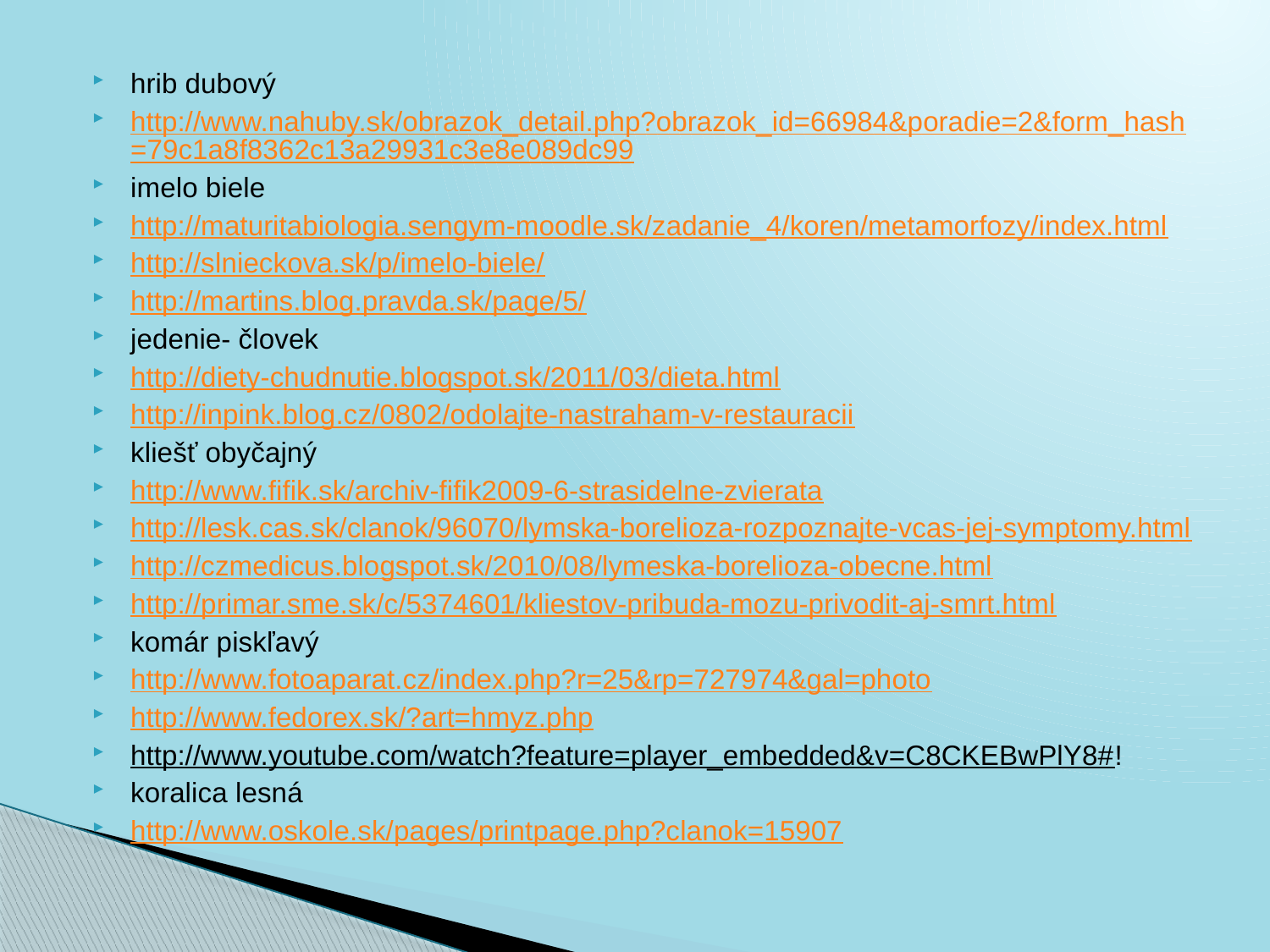

#
hrib dubový
http://www.nahuby.sk/obrazok_detail.php?obrazok_id=66984&poradie=2&form_hash=79c1a8f8362c13a29931c3e8e089dc99
imelo biele
http://maturitabiologia.sengym-moodle.sk/zadanie_4/koren/metamorfozy/index.html
http://slnieckova.sk/p/imelo-biele/
http://martins.blog.pravda.sk/page/5/
jedenie- človek
http://diety-chudnutie.blogspot.sk/2011/03/dieta.html
http://inpink.blog.cz/0802/odolajte-nastraham-v-restauracii
kliešť obyčajný
http://www.fifik.sk/archiv-fifik2009-6-strasidelne-zvierata
http://lesk.cas.sk/clanok/96070/lymska-borelioza-rozpoznajte-vcas-jej-symptomy.html
http://czmedicus.blogspot.sk/2010/08/lymeska-borelioza-obecne.html
http://primar.sme.sk/c/5374601/kliestov-pribuda-mozu-privodit-aj-smrt.html
komár piskľavý
http://www.fotoaparat.cz/index.php?r=25&rp=727974&gal=photo
http://www.fedorex.sk/?art=hmyz.php
http://www.youtube.com/watch?feature=player_embedded&v=C8CKEBwPlY8#!
koralica lesná
http://www.oskole.sk/pages/printpage.php?clanok=15907